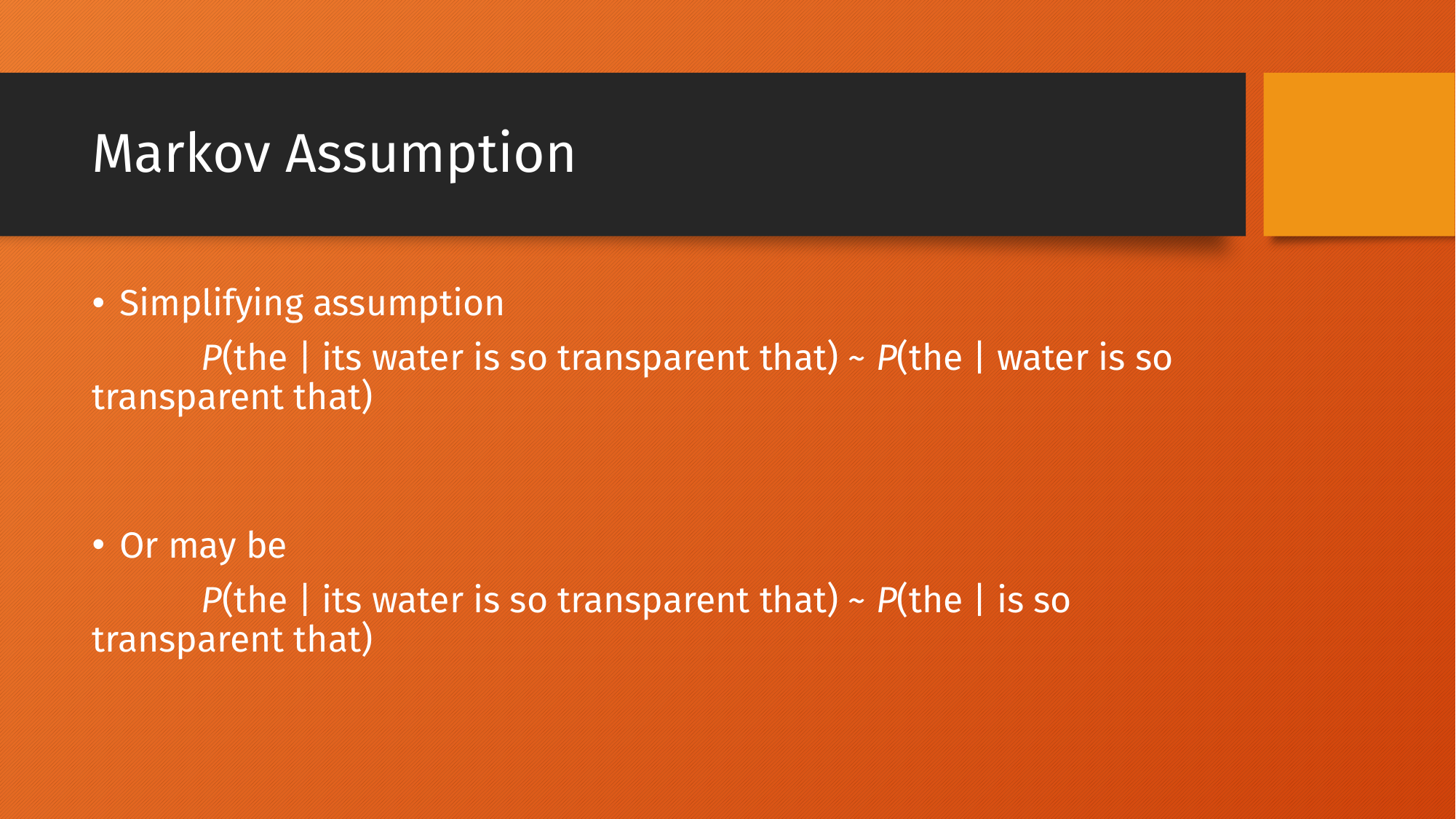

# Markov Assumption
Simplifying assumption
	P(the | its water is so transparent that) ~ P(the | water is so transparent that)

Or may be
	P(the | its water is so transparent that) ~ P(the | is so transparent that)